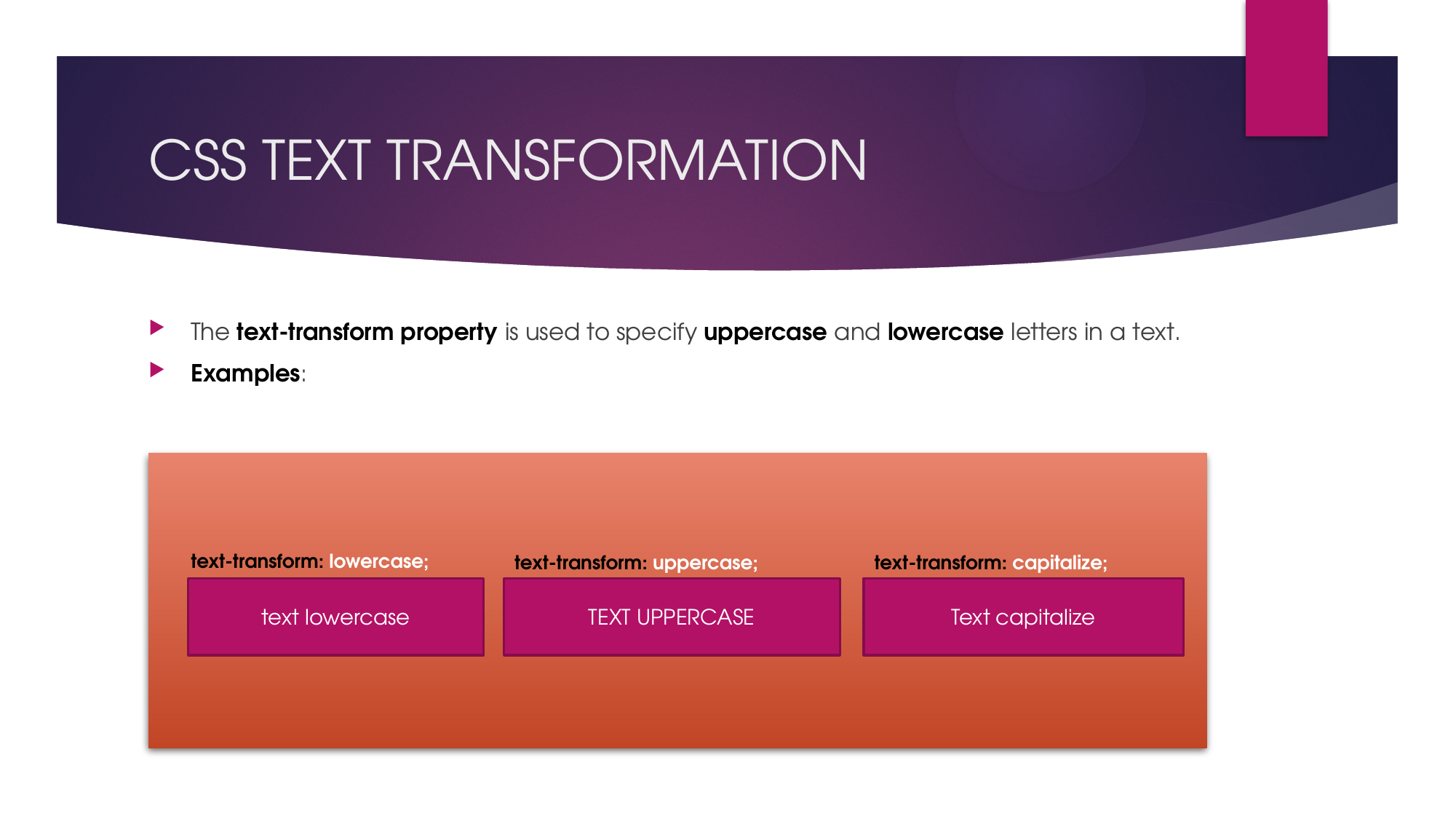

# CSS TEXT TRANSFORMATION
The text-transform property is used to specify uppercase and lowercase letters in a text.
Examples:

text-transform: lowercase;
text-transform: uppercase;
text-transform: capitalize;
Text capitalize
TEXT UPPERCASE
text lowercase